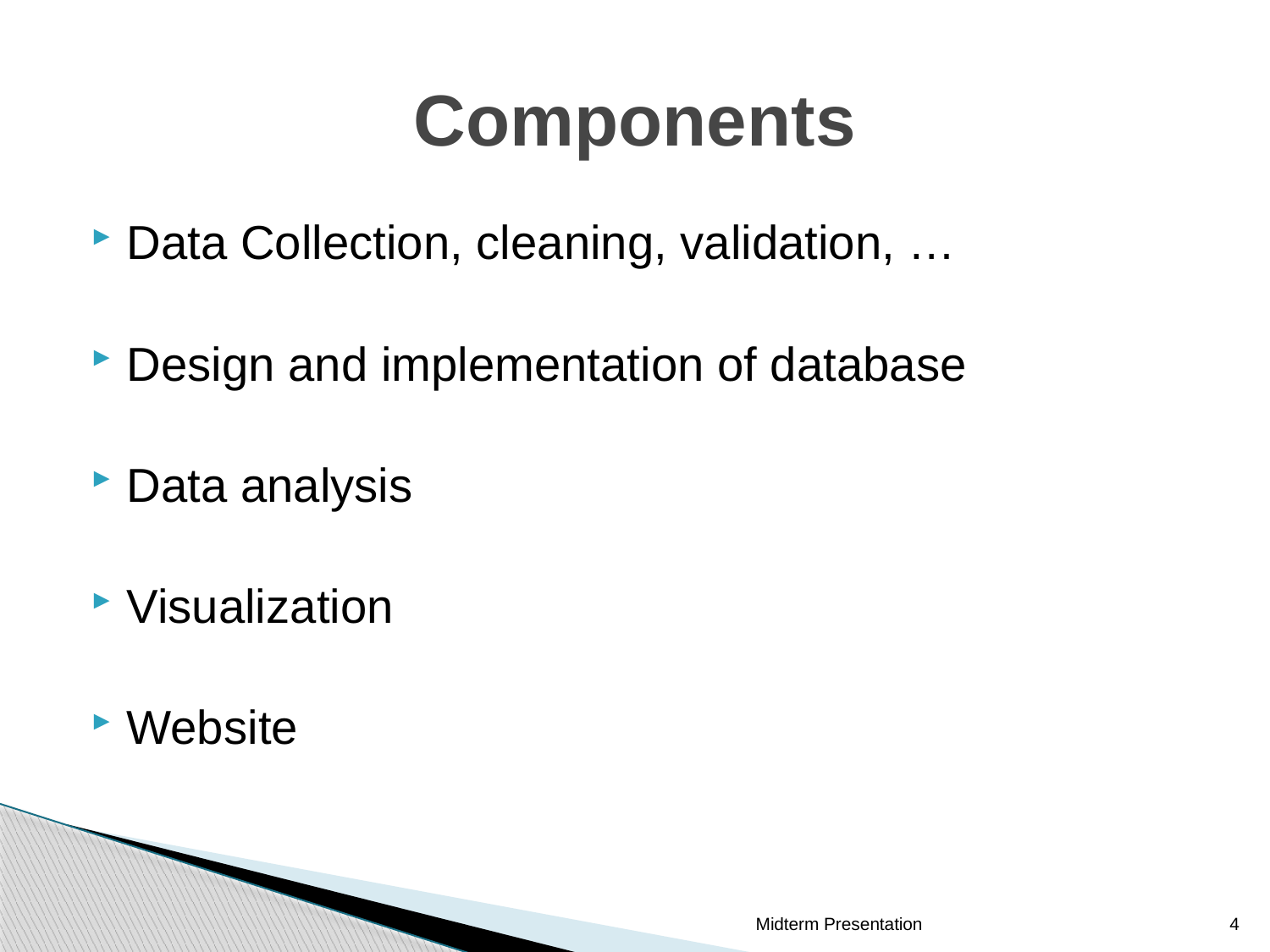

# Components
Data Collection, cleaning, validation, …
Design and implementation of database
Data analysis
Visualization
Website

Midterm Presentation
4